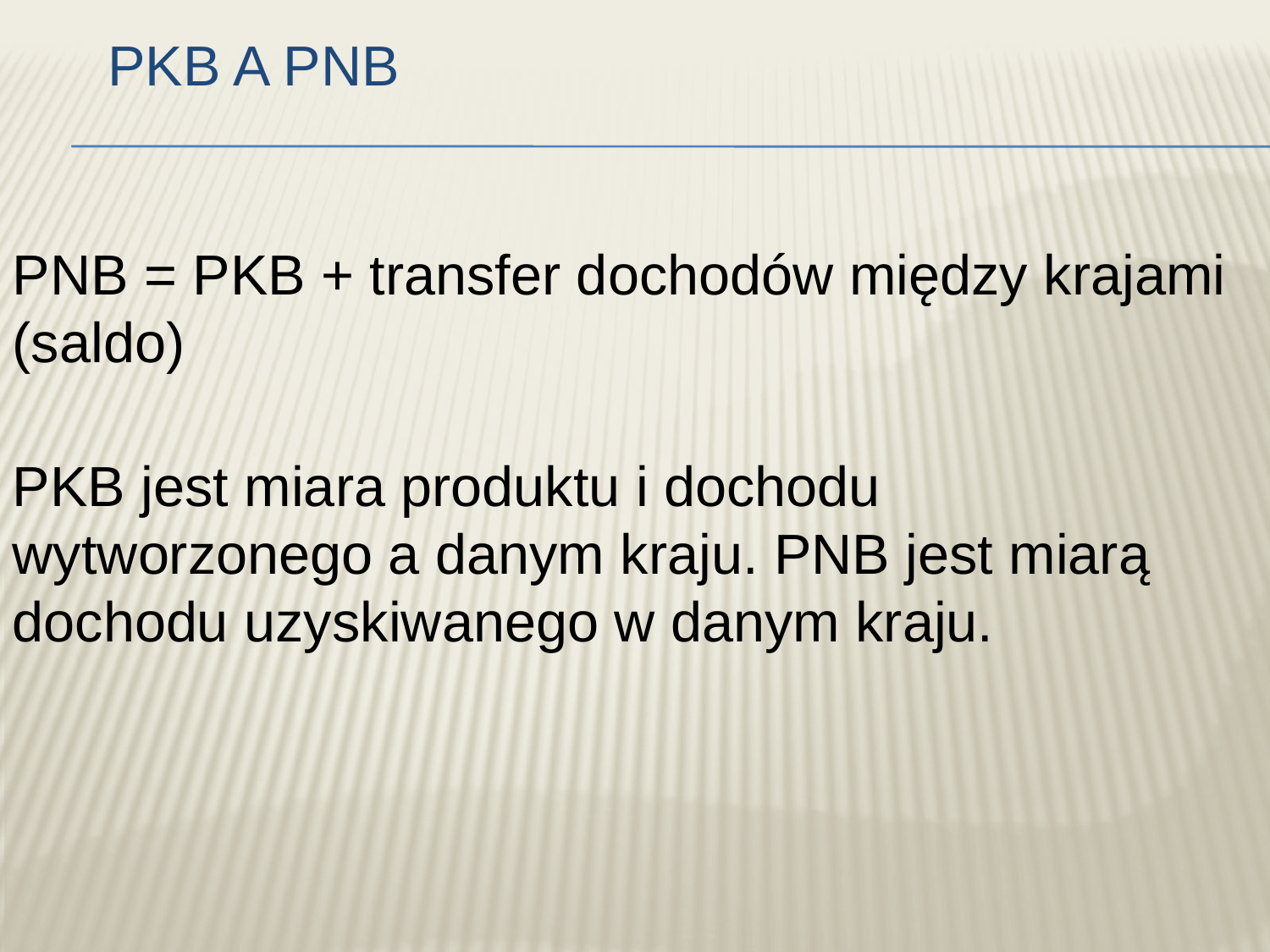

# PKB a PNB
PNB = PKB + transfer dochodów między krajami (saldo)
PKB jest miara produktu i dochodu wytworzonego a danym kraju. PNB jest miarą dochodu uzyskiwanego w danym kraju.